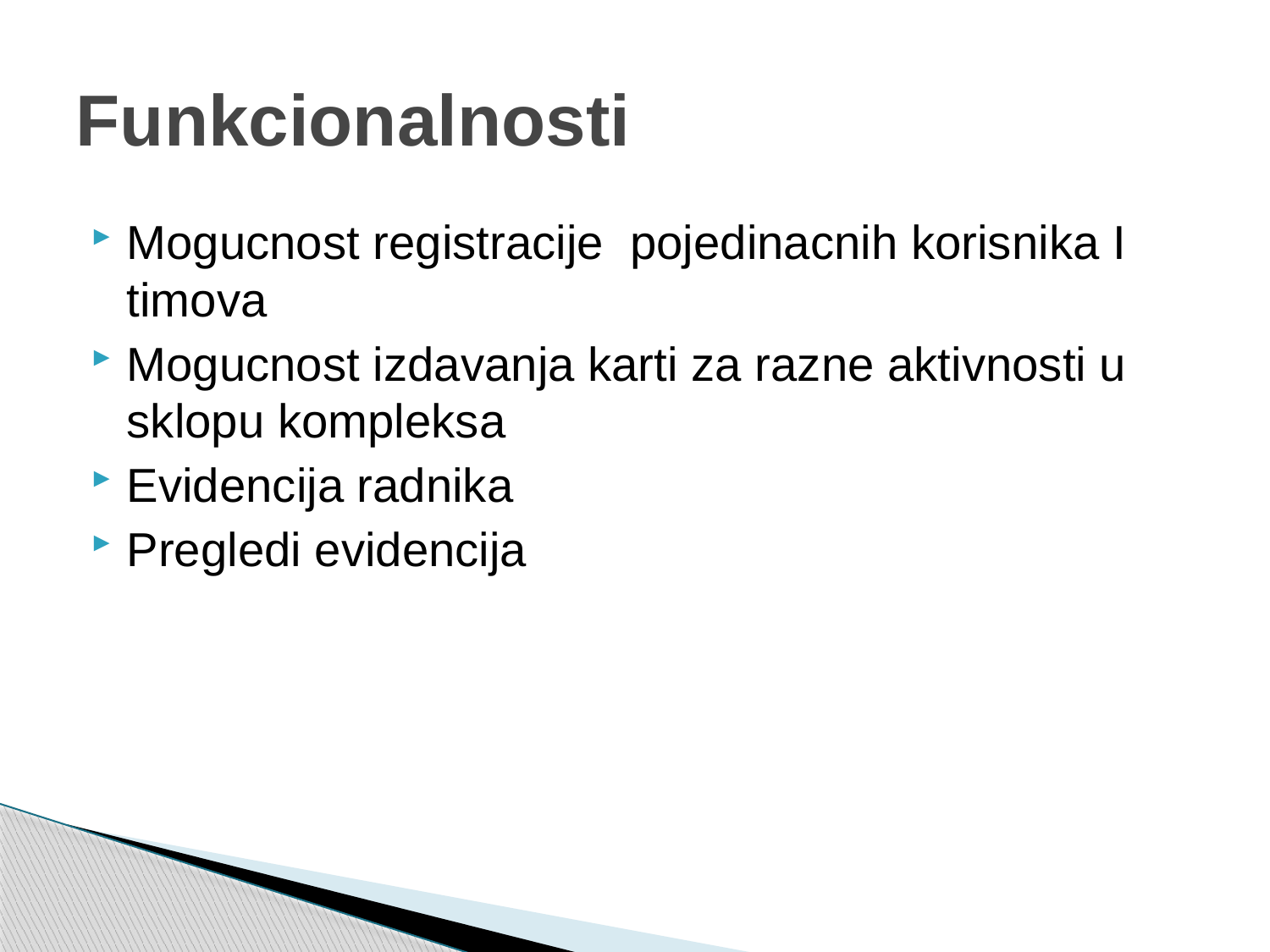

# Funkcionalnosti
Mogucnost registracije  pojedinacnih korisnika I timova
Mogucnost izdavanja karti za razne aktivnosti u sklopu kompleksa
Evidencija radnika
Pregledi evidencija